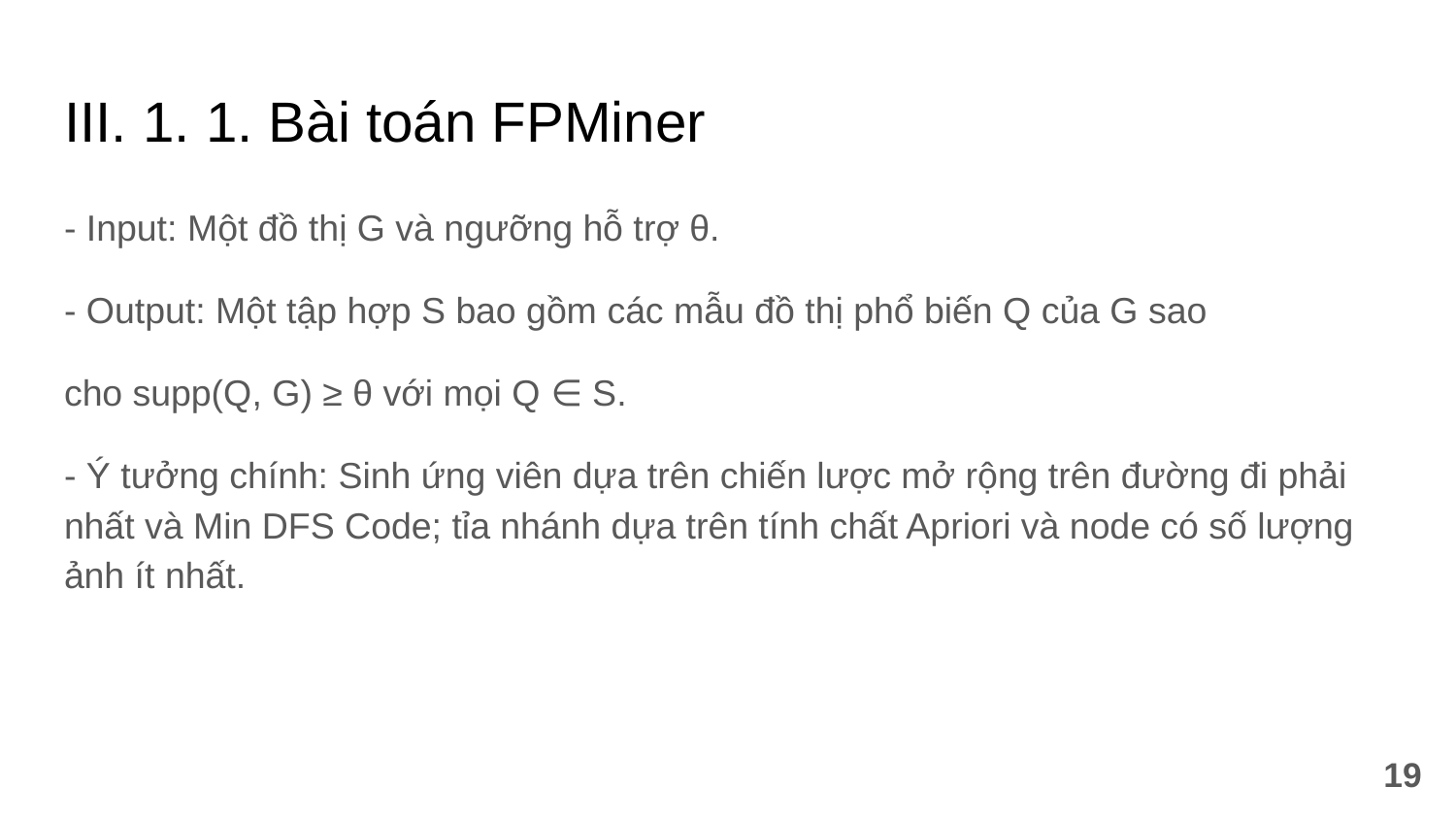

# III. 1. 1. Bài toán FPMiner
- Input: Một đồ thị G và ngưỡng hỗ trợ θ.
- Output: Một tập hợp S bao gồm các mẫu đồ thị phổ biến Q của G sao
cho supp(Q, G) ≥ θ với mọi Q ∈ S.
- Ý tưởng chính: Sinh ứng viên dựa trên chiến lược mở rộng trên đường đi phải nhất và Min DFS Code; tỉa nhánh dựa trên tính chất Apriori và node có số lượng ảnh ít nhất.

19